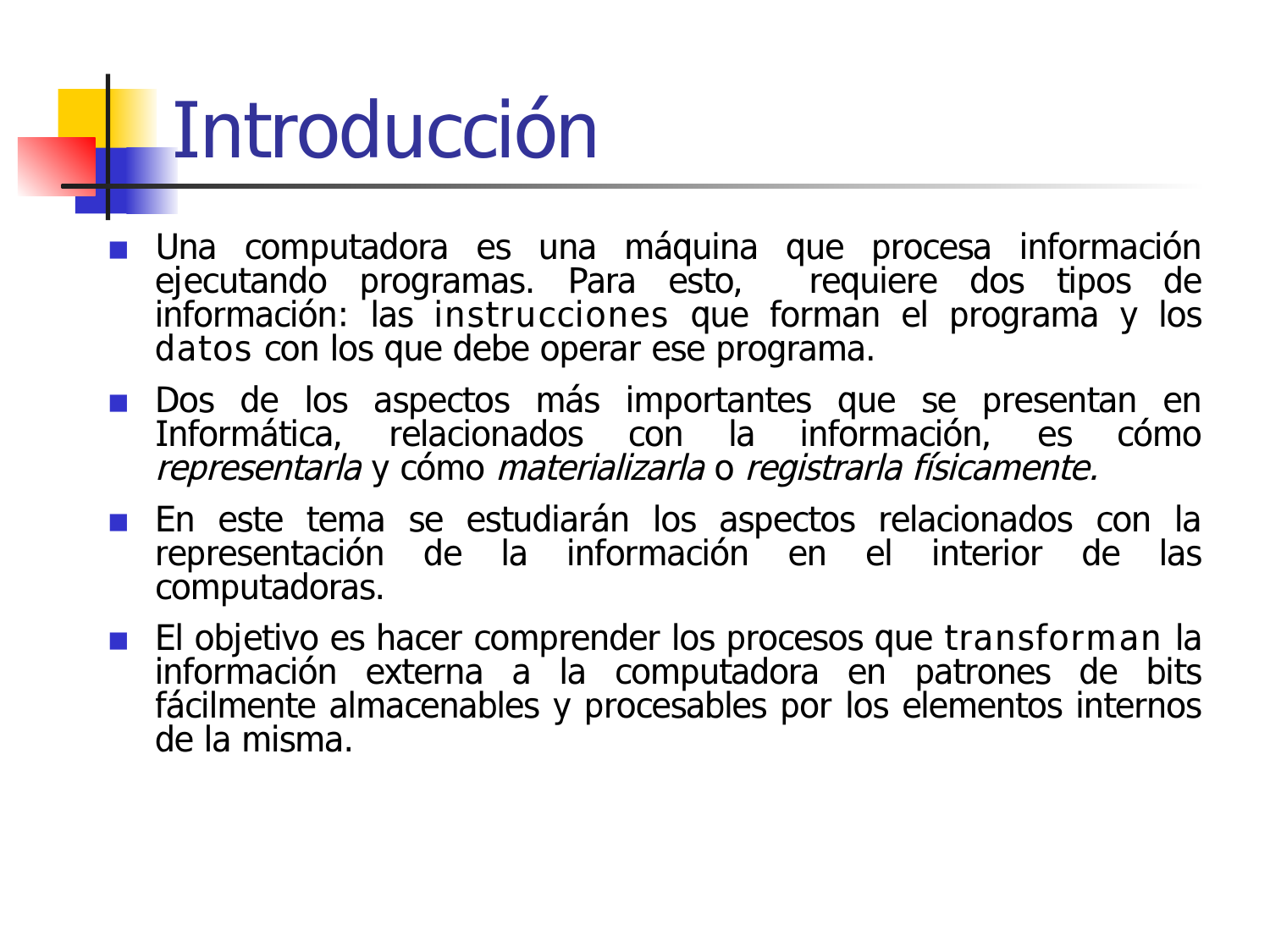

# Introducción
Una computadora es una máquina que procesa información ejecutando programas. Para esto,  requiere dos tipos de información: las instrucciones que forman el programa y los datos con los que debe operar ese programa.
Dos de los aspectos más importantes que se presentan en Informática, relacionados con la información, es cómo representarla y cómo materializarla o registrarla físicamente.
En este tema se estudiarán los aspectos relacionados con la representación de la información en el interior de las computadoras.
El objetivo es hacer comprender los procesos que transforman la información externa a la computadora en patrones de bits fácilmente almacenables y procesables por los elementos internos de la misma.